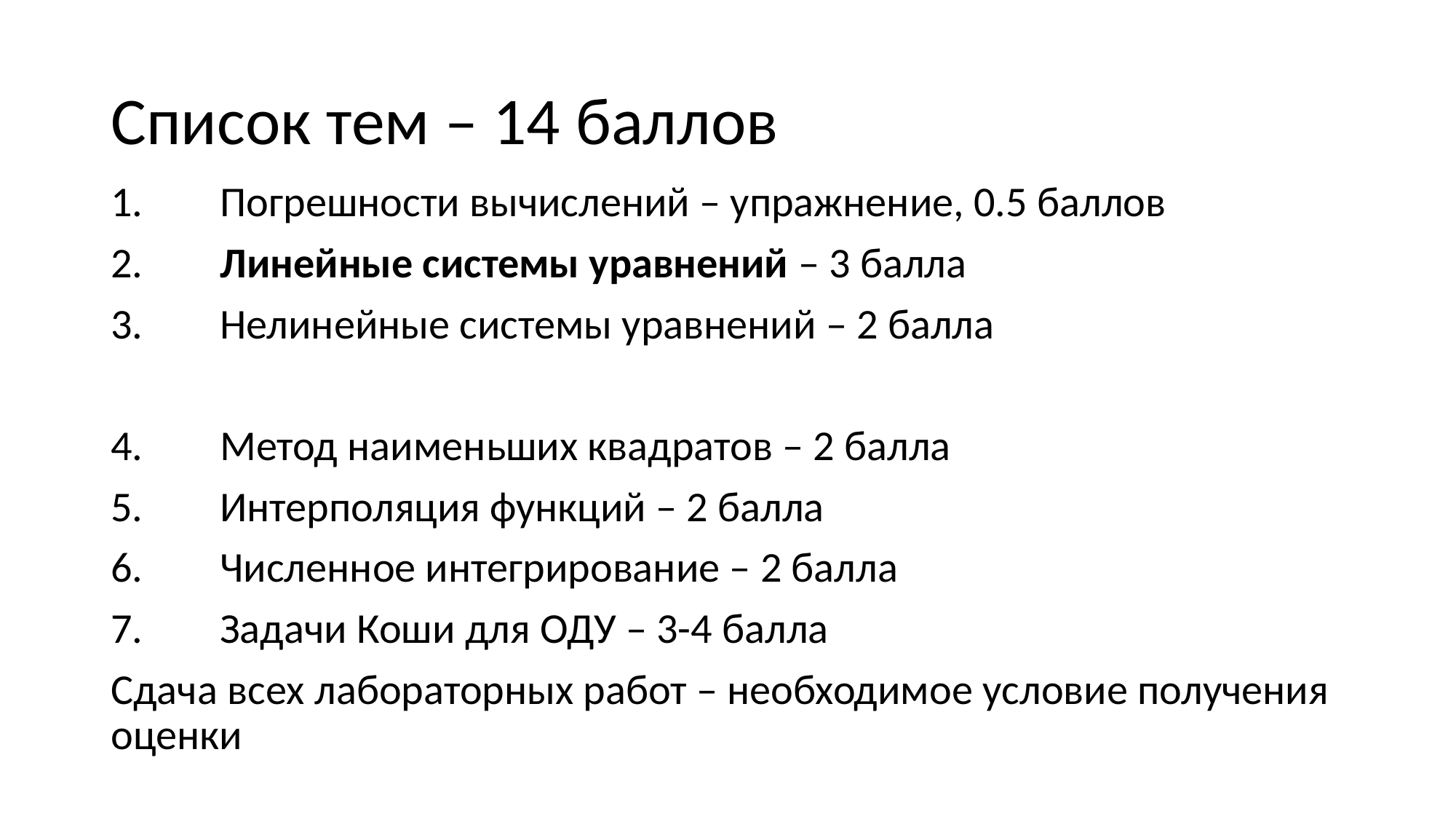

# Список тем – 14 баллов
1.	Погрешности вычислений – упражнение, 0.5 баллов
2.	Линейные системы уравнений – 3 балла
3.	Нелинейные системы уравнений – 2 балла

4.	Метод наименьших квадратов – 2 балла
5.	Интерполяция функций – 2 балла
6.	Численное интегрирование – 2 балла
7.	Задачи Коши для ОДУ – 3-4 балла
Сдача всех лабораторных работ – необходимое условие получения оценки